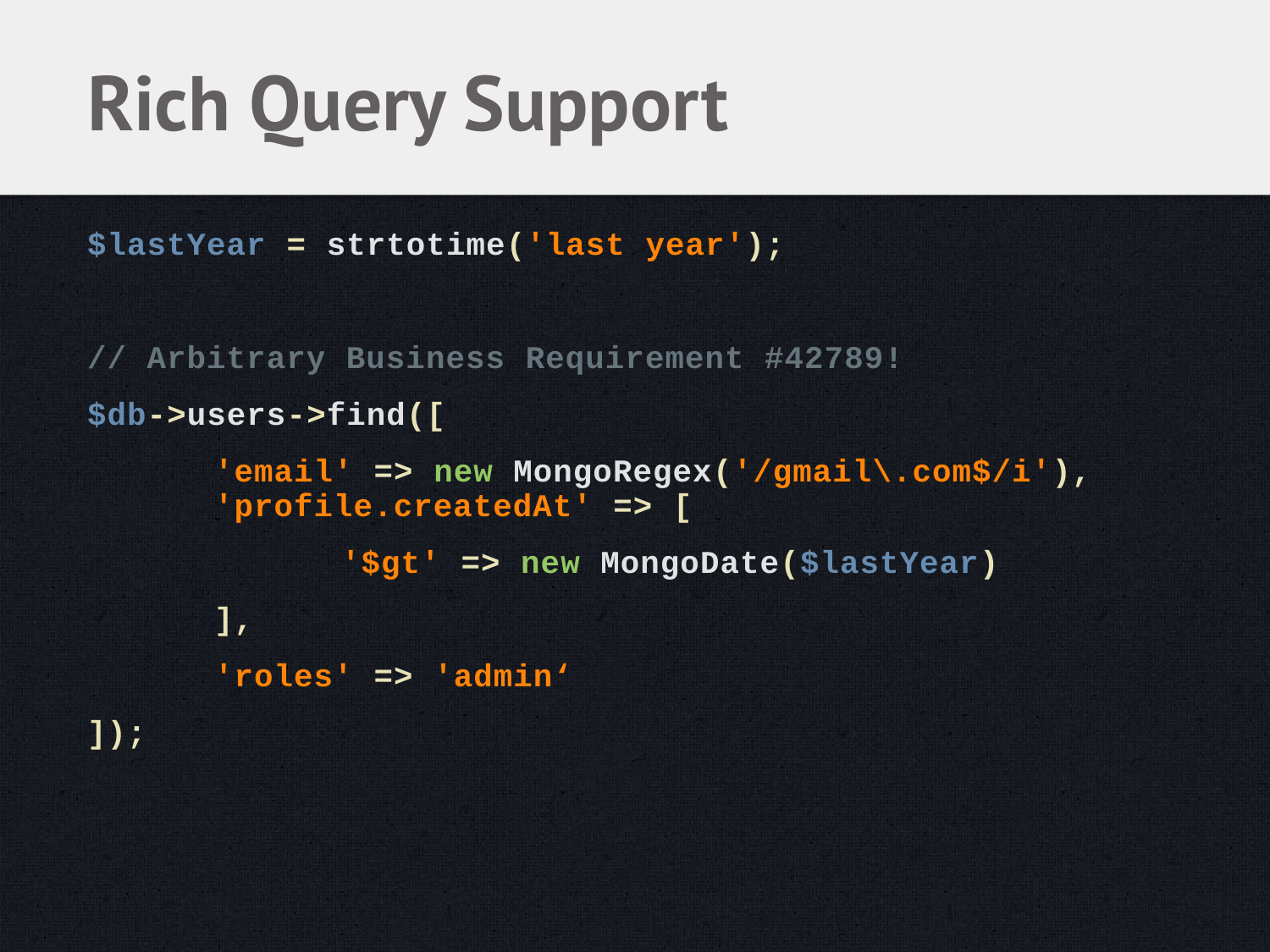

# Rich Query Support
$lastYear = strtotime('last year');

// Arbitrary Business Requirement #42789!
$db->users->find([
	'email' => new MongoRegex('/gmail\.com$/i'), 	'profile.createdAt' => [
		'$gt' => new MongoDate($lastYear)
	],
	'roles' => 'admin‘
]);